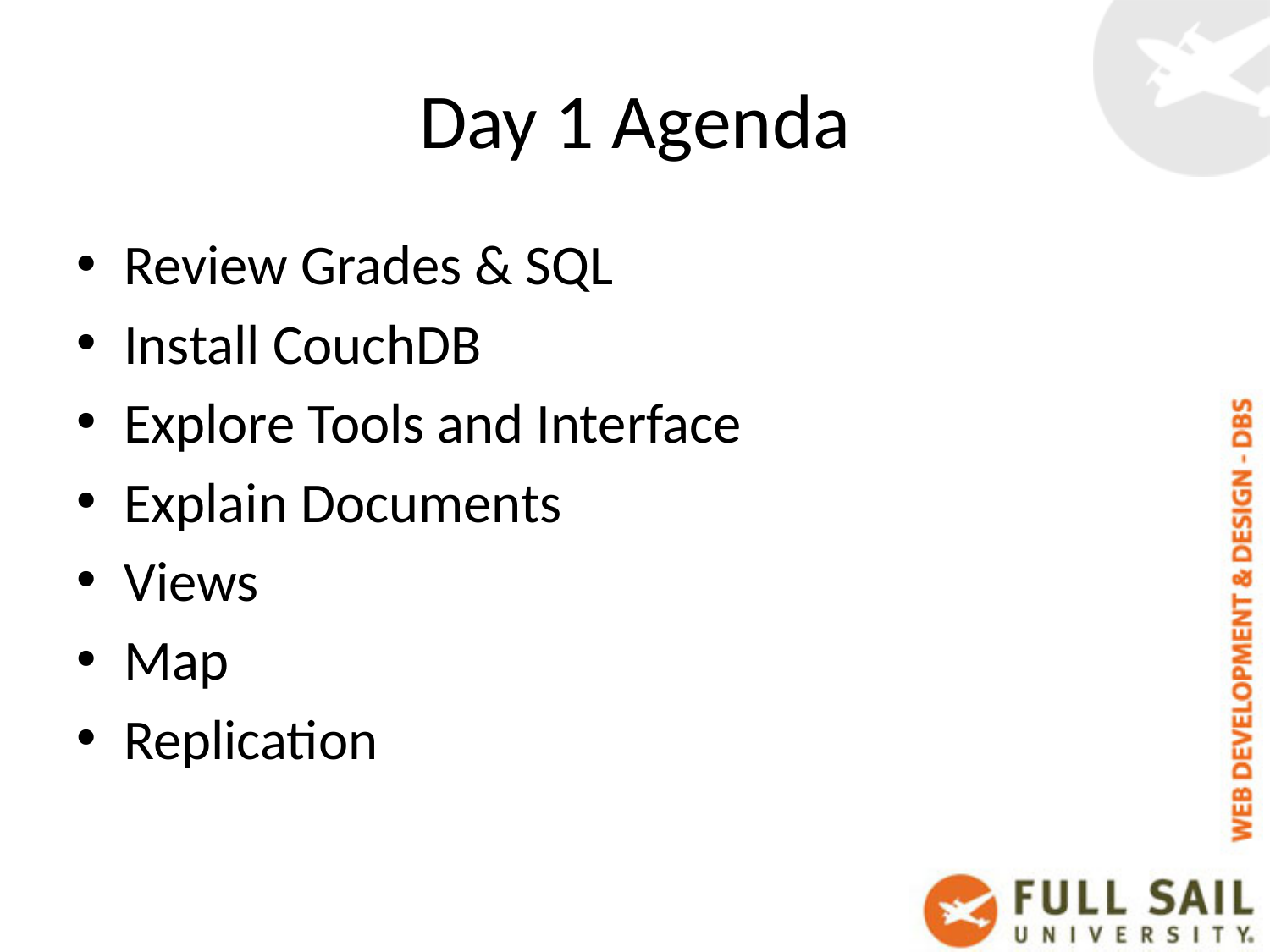

# Day 1 Agenda
Review Grades & SQL
Install CouchDB
Explore Tools and Interface
Explain Documents
Views
Map
Replication